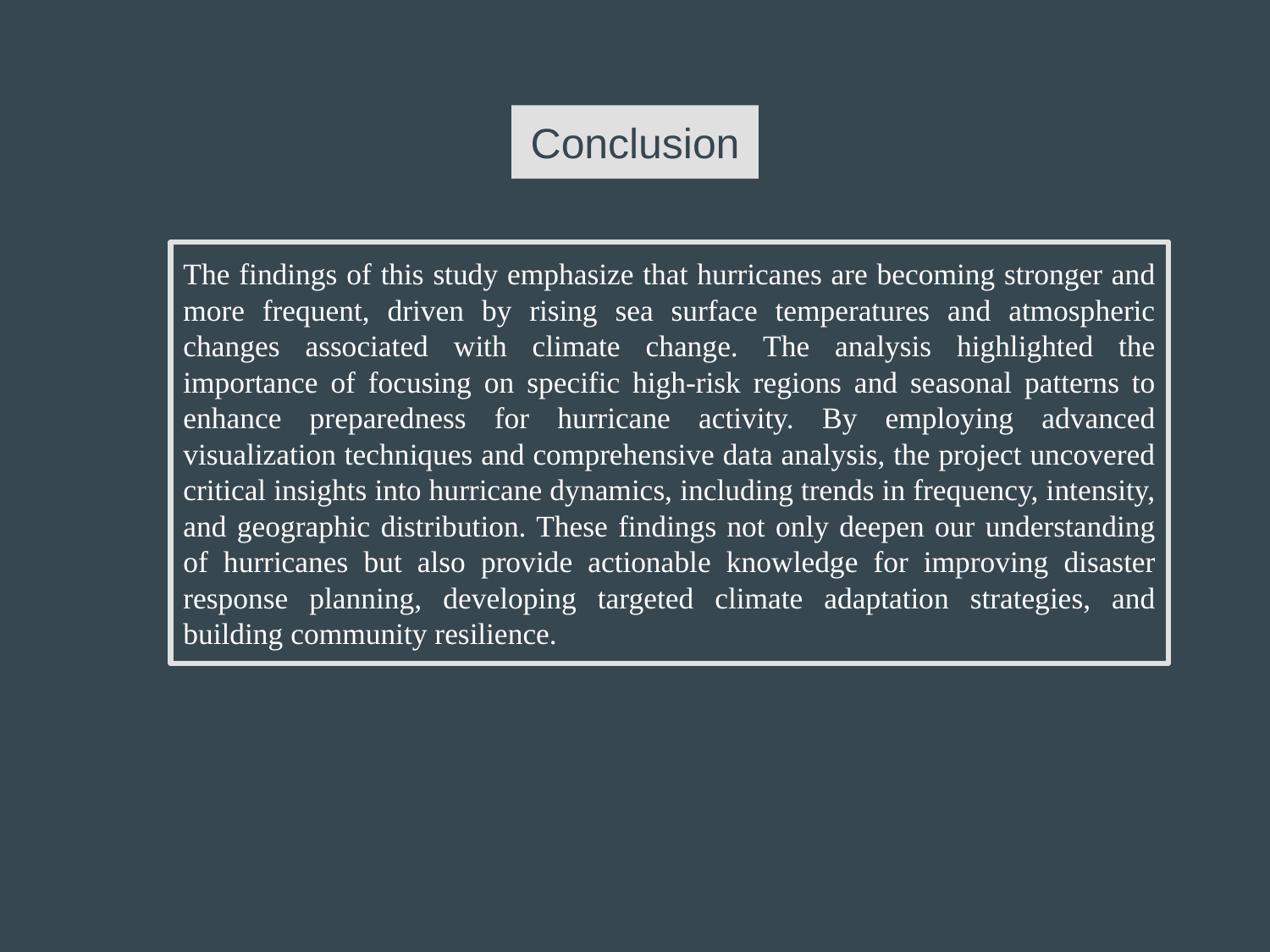

# Conclusion
The findings of this study emphasize that hurricanes are becoming stronger and more frequent, driven by rising sea surface temperatures and atmospheric changes associated with climate change. The analysis highlighted the importance of focusing on specific high-risk regions and seasonal patterns to enhance preparedness for hurricane activity. By employing advanced visualization techniques and comprehensive data analysis, the project uncovered critical insights into hurricane dynamics, including trends in frequency, intensity, and geographic distribution. These findings not only deepen our understanding of hurricanes but also provide actionable knowledge for improving disaster response planning, developing targeted climate adaptation strategies, and building community resilience.